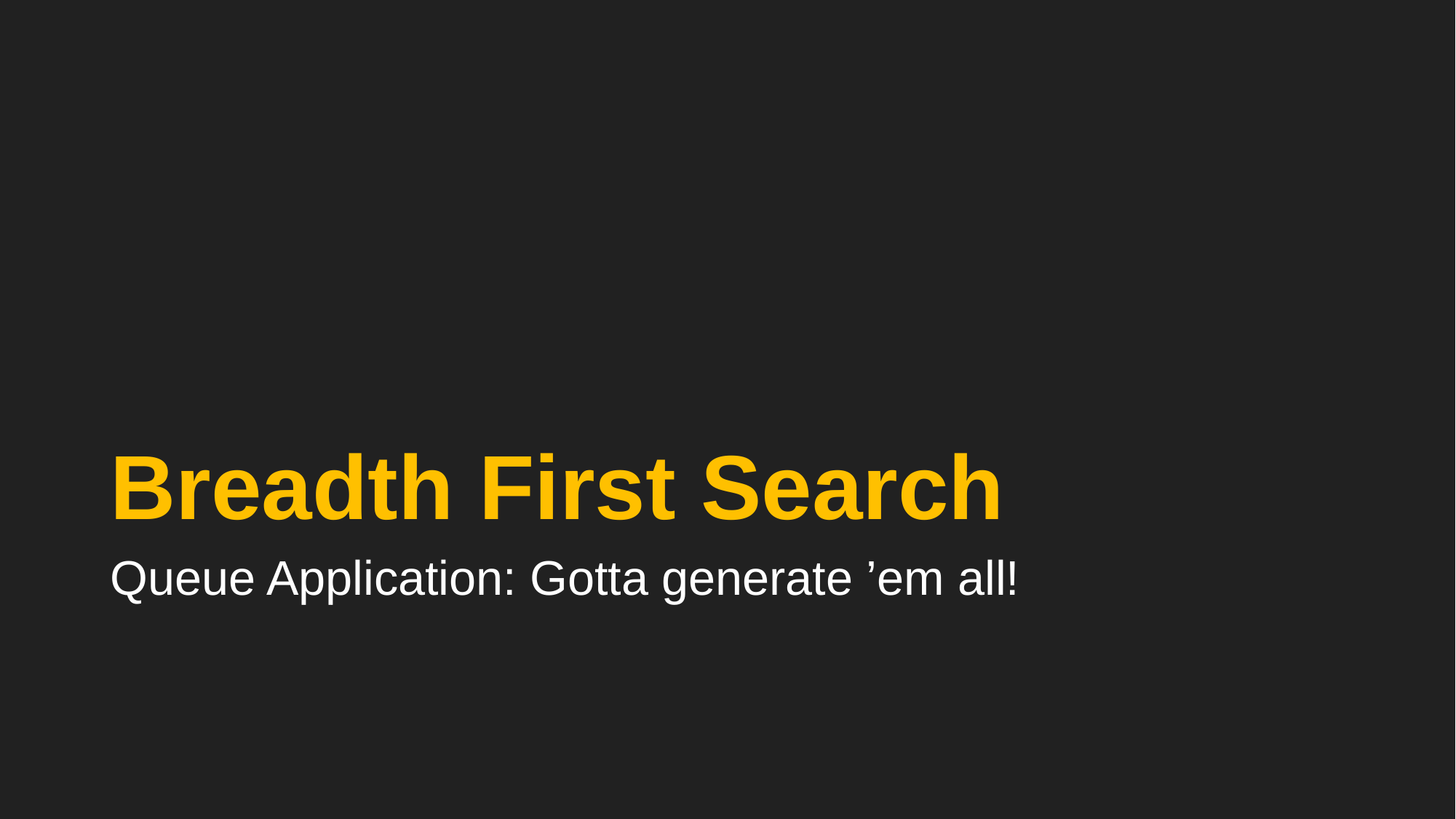

# Breadth First Search
Queue Application: Gotta generate ’em all!